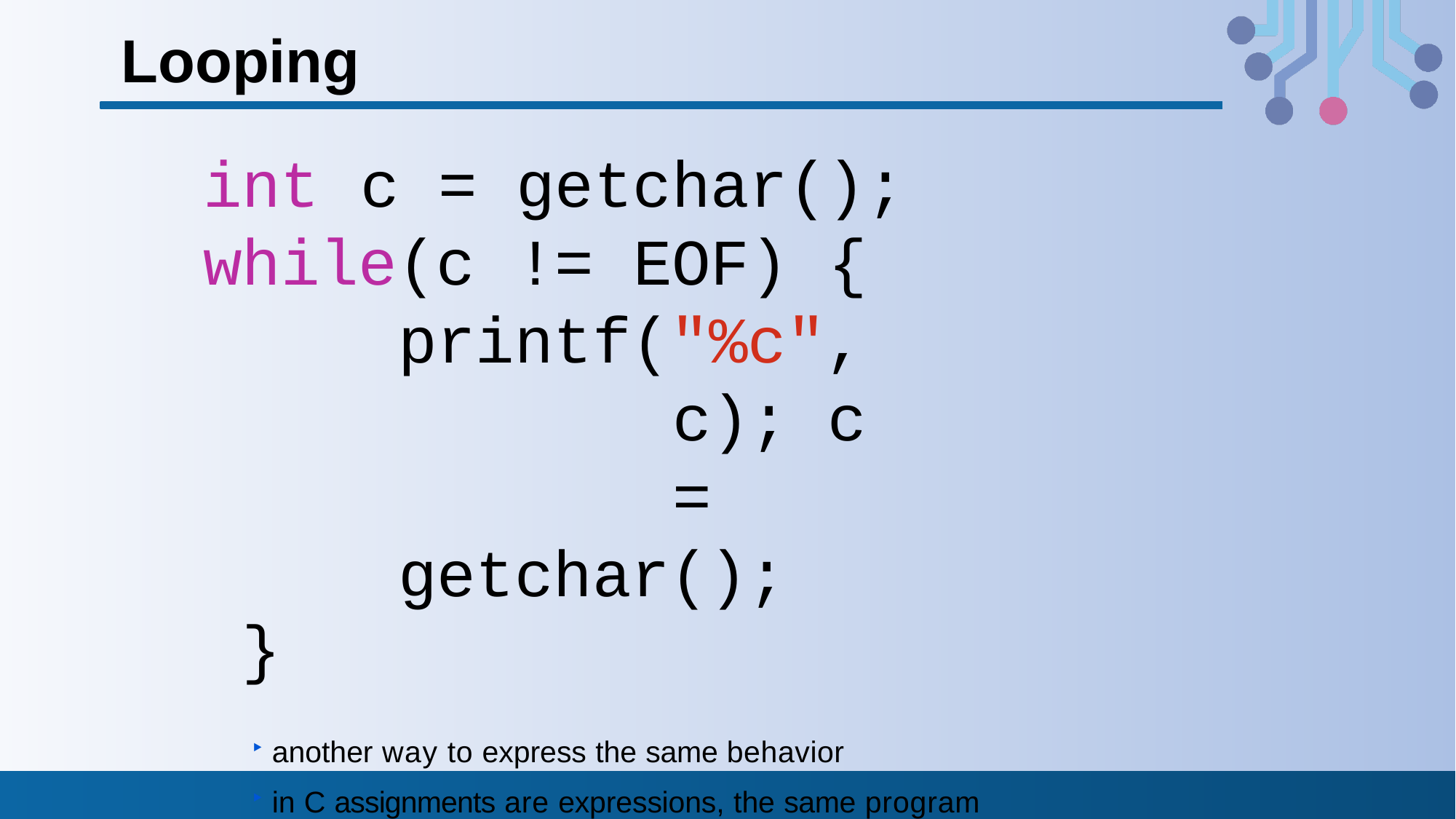

# Looping
int	c	=	getchar(); while(c	!=	EOF)	{
printf("%c",	c); c	=	getchar();
}
another way to express the same behavior
in C assignments are expressions, the same program without nesting